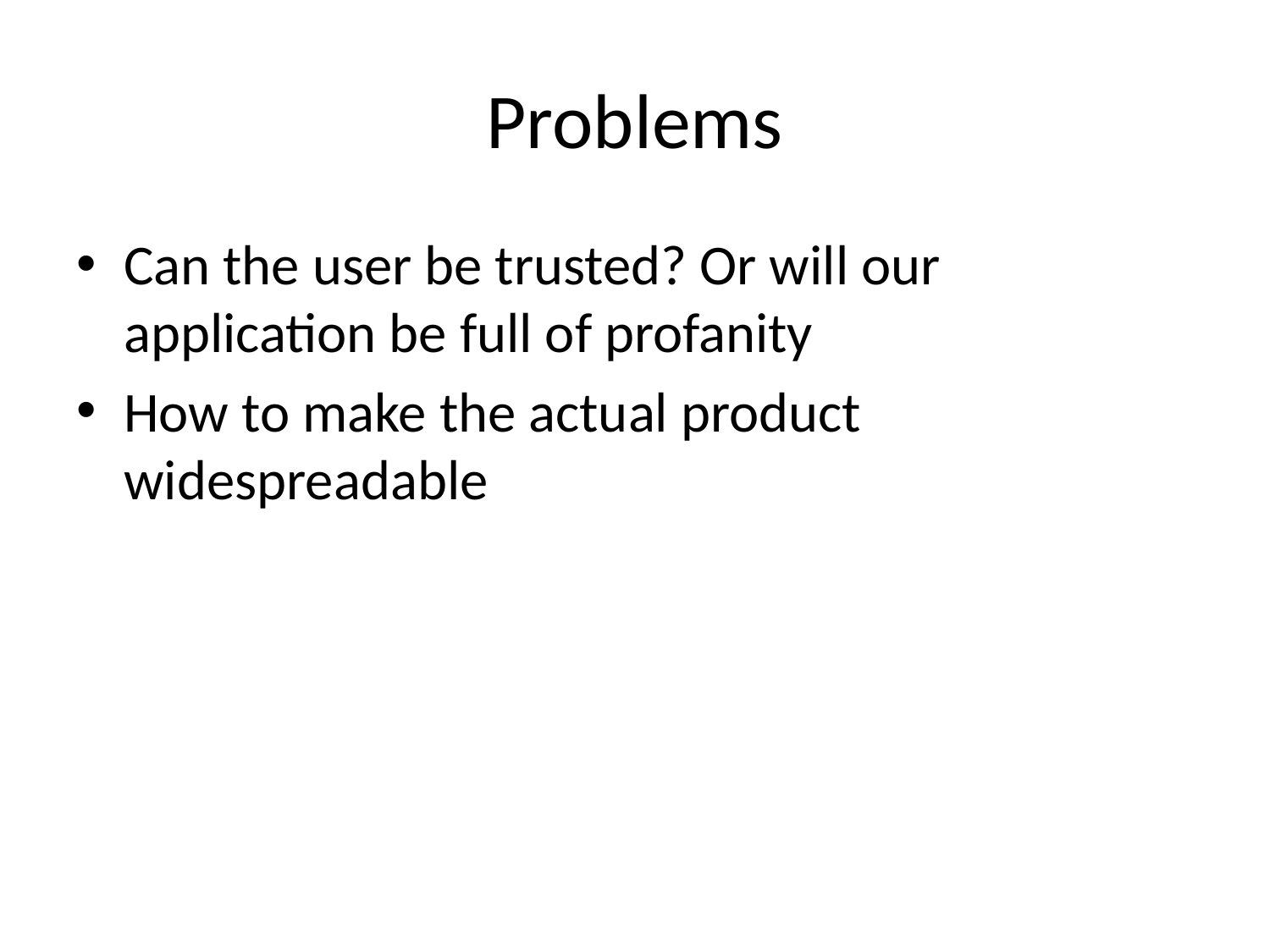

# Problems
Can the user be trusted? Or will our application be full of profanity
How to make the actual product widespreadable